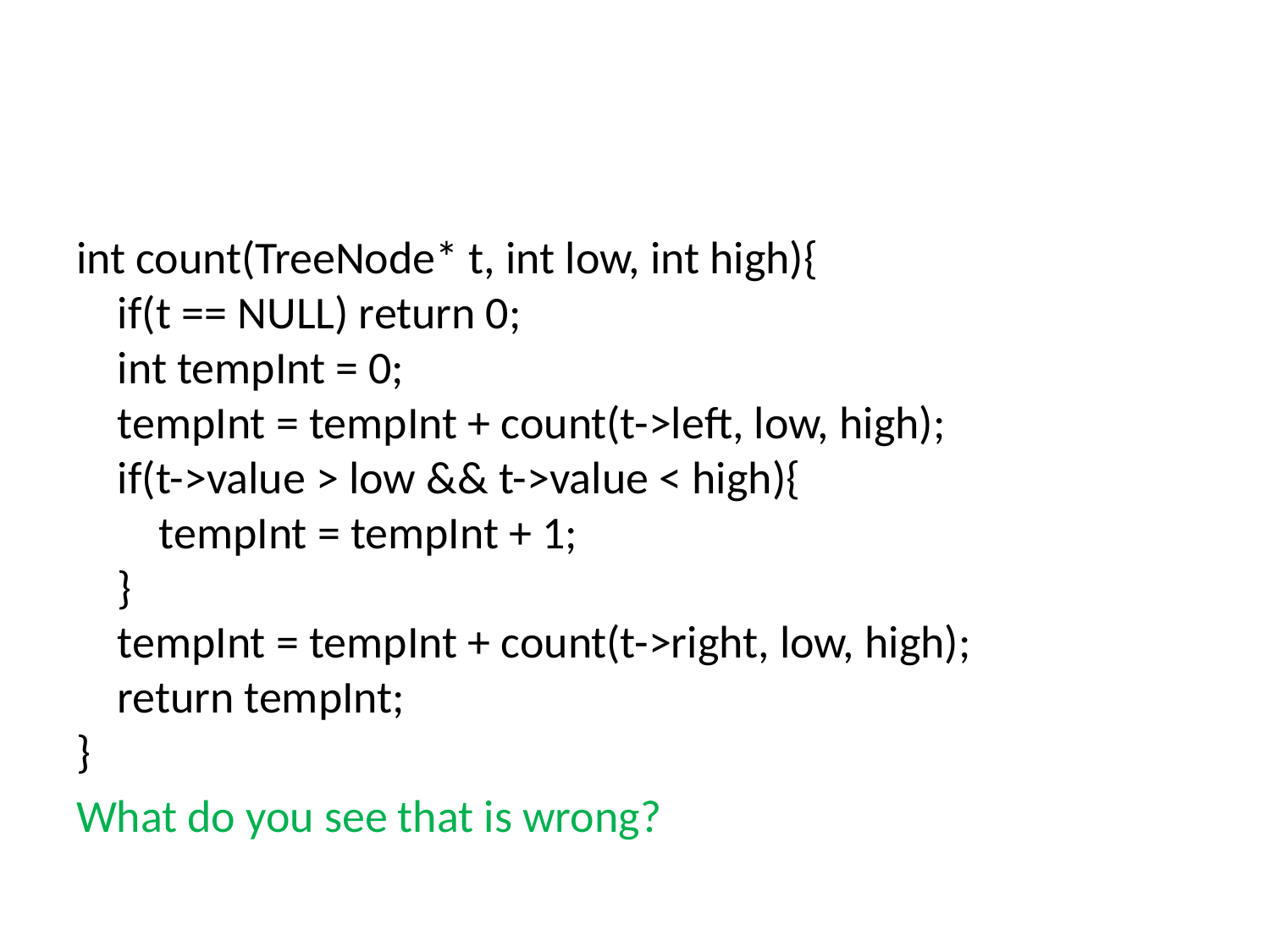

#
int count(TreeNode* t, int low, int high){
    if(t == NULL) return 0;
    int tempInt = 0;
    tempInt = tempInt + count(t->left, low, high);
    if(t->value > low && t->value < high){
        tempInt = tempInt + 1;
    }
    tempInt = tempInt + count(t->right, low, high);
    return tempInt;
}
What do you see that is wrong?